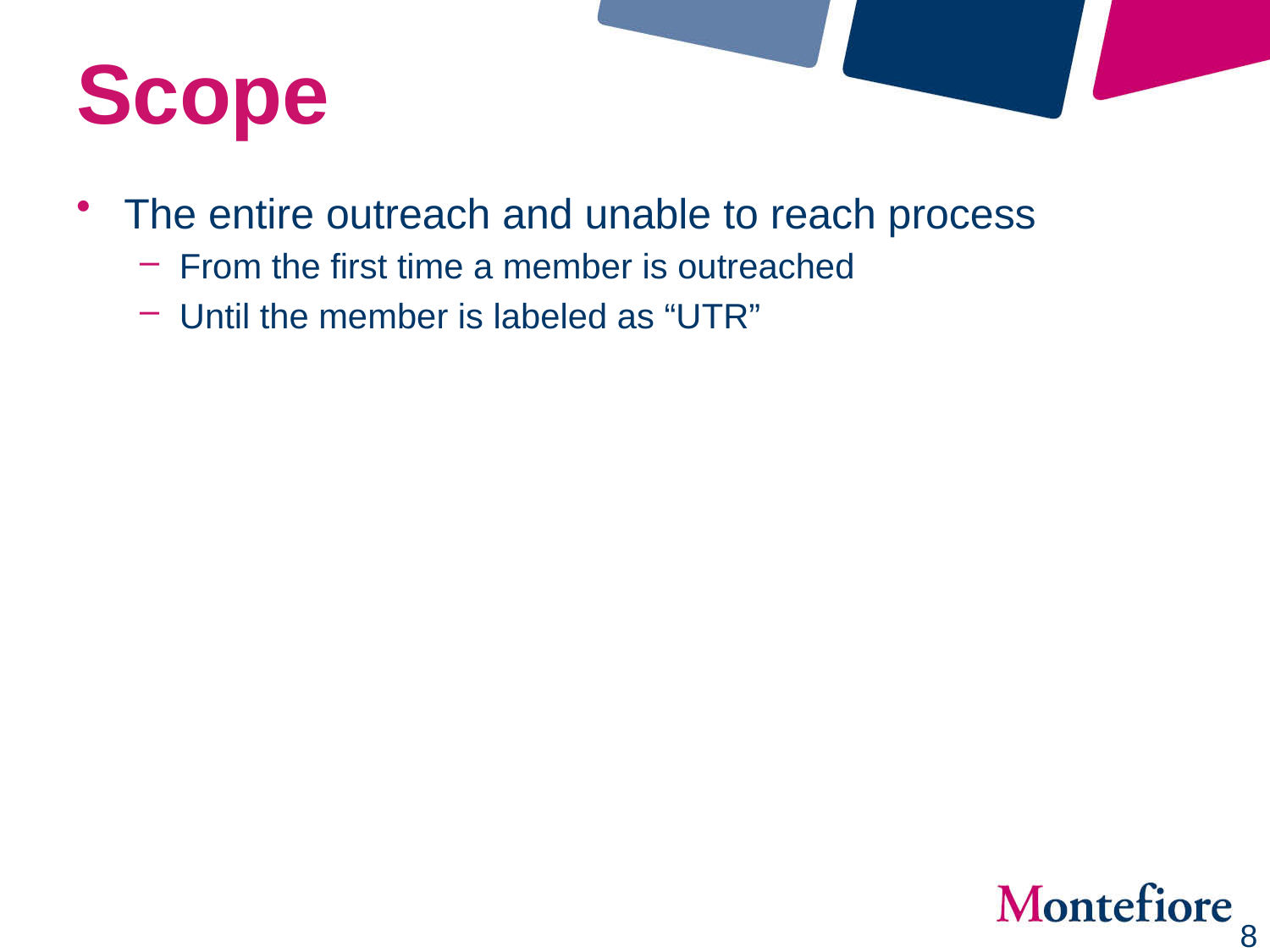

# Scope
The entire outreach and unable to reach process
From the first time a member is outreached
Until the member is labeled as “UTR”

8